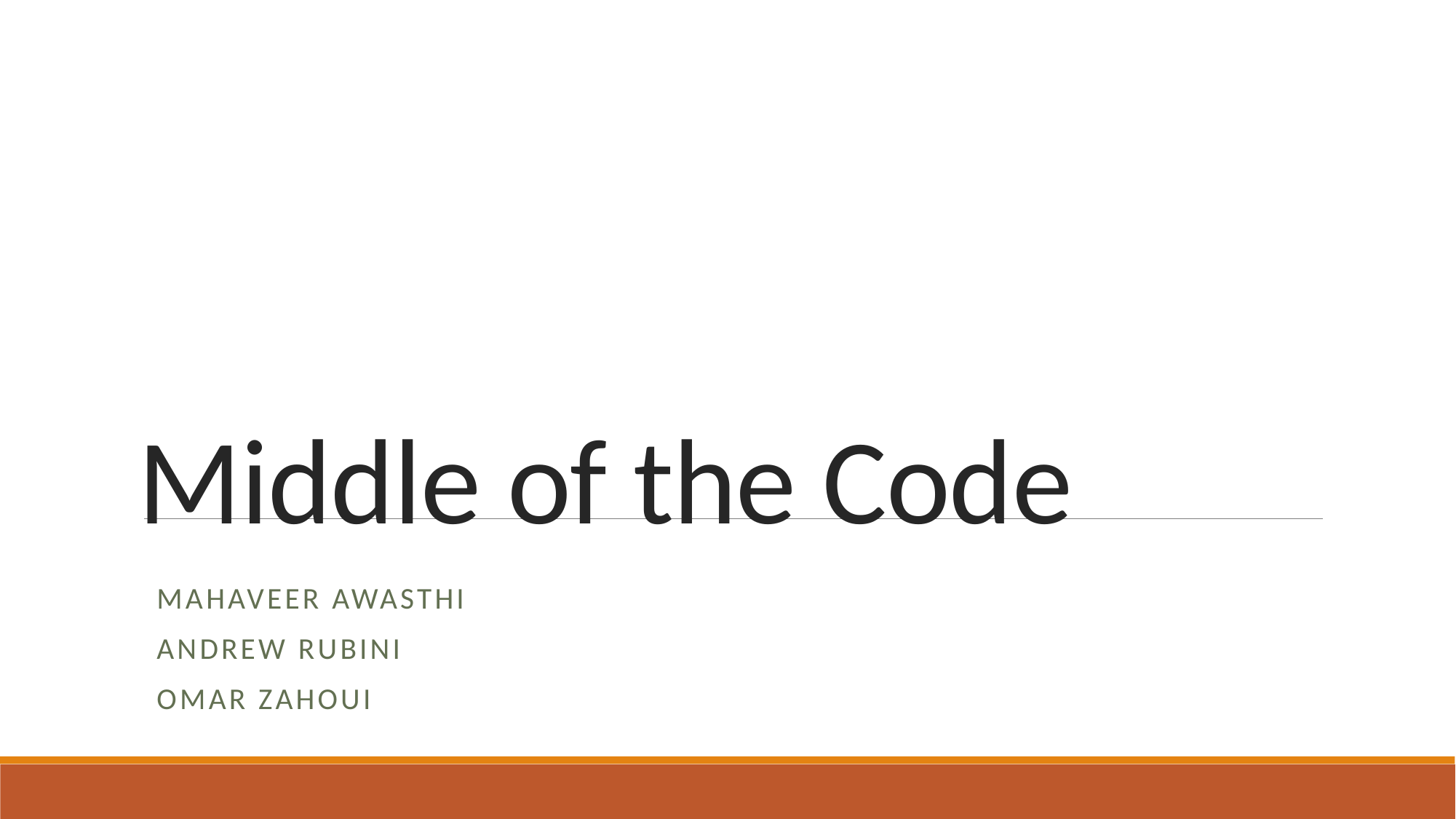

# Middle of the Code

Mahaveer Awasthi
Andrew Rubini
Omar Zahoui